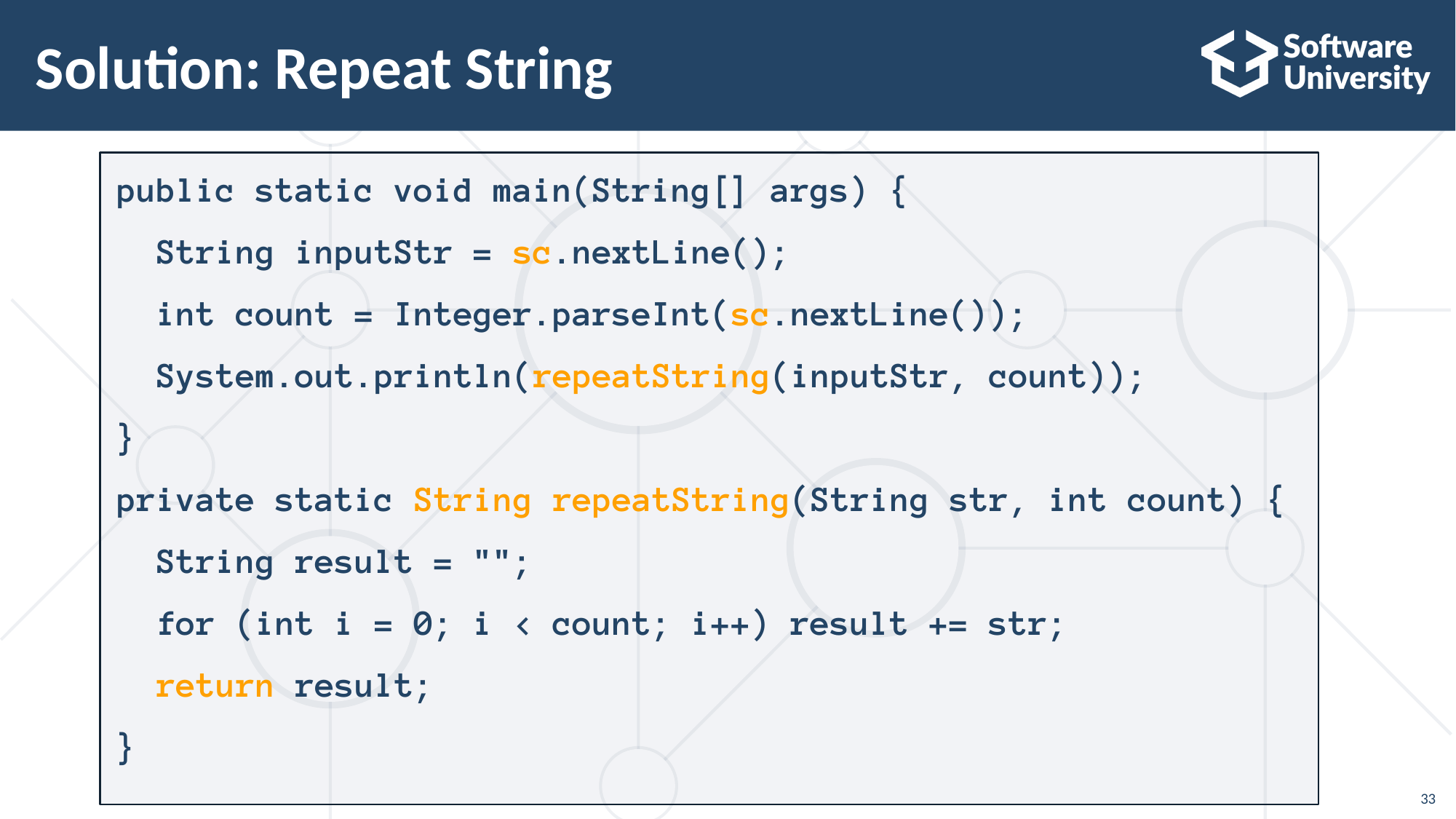

# Solution: Repeat String
public static void main(String[] args) {
  String inputStr = sc.nextLine();
  int count = Integer.parseInt(sc.nextLine());
  System.out.println(repeatString(inputStr, count));
}
private static String repeatString(String str, int count) {
  String result = "";
  for (int i = 0; i < count; i++) result += str;
  return result;
}
33